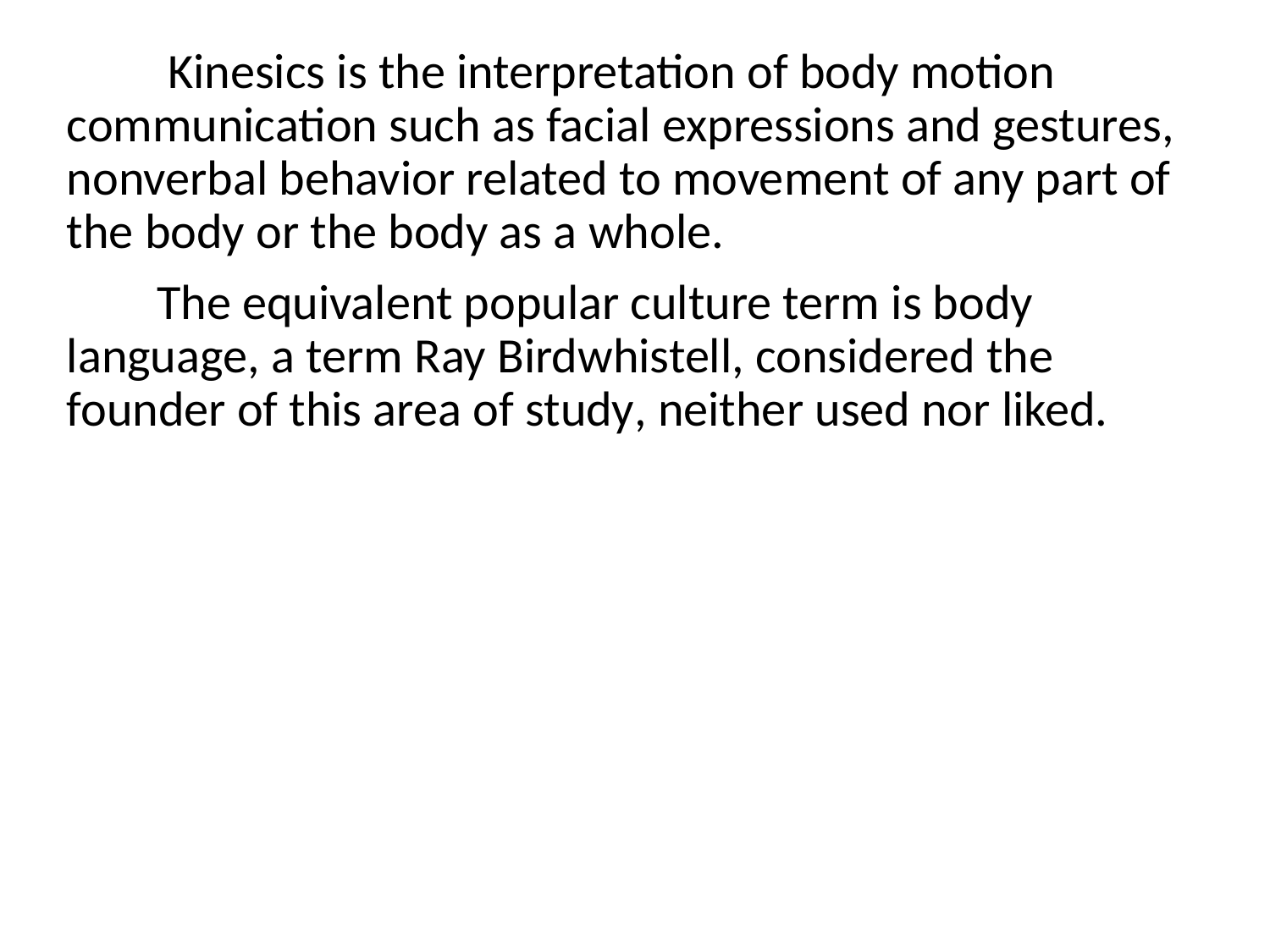

Kinesics is the interpretation of body motion communication such as facial expressions and gestures, nonverbal behavior related to movement of any part of the body or the body as a whole.
        The equivalent popular culture term is body language, a term Ray Birdwhistell, considered the founder of this area of study, neither used nor liked.